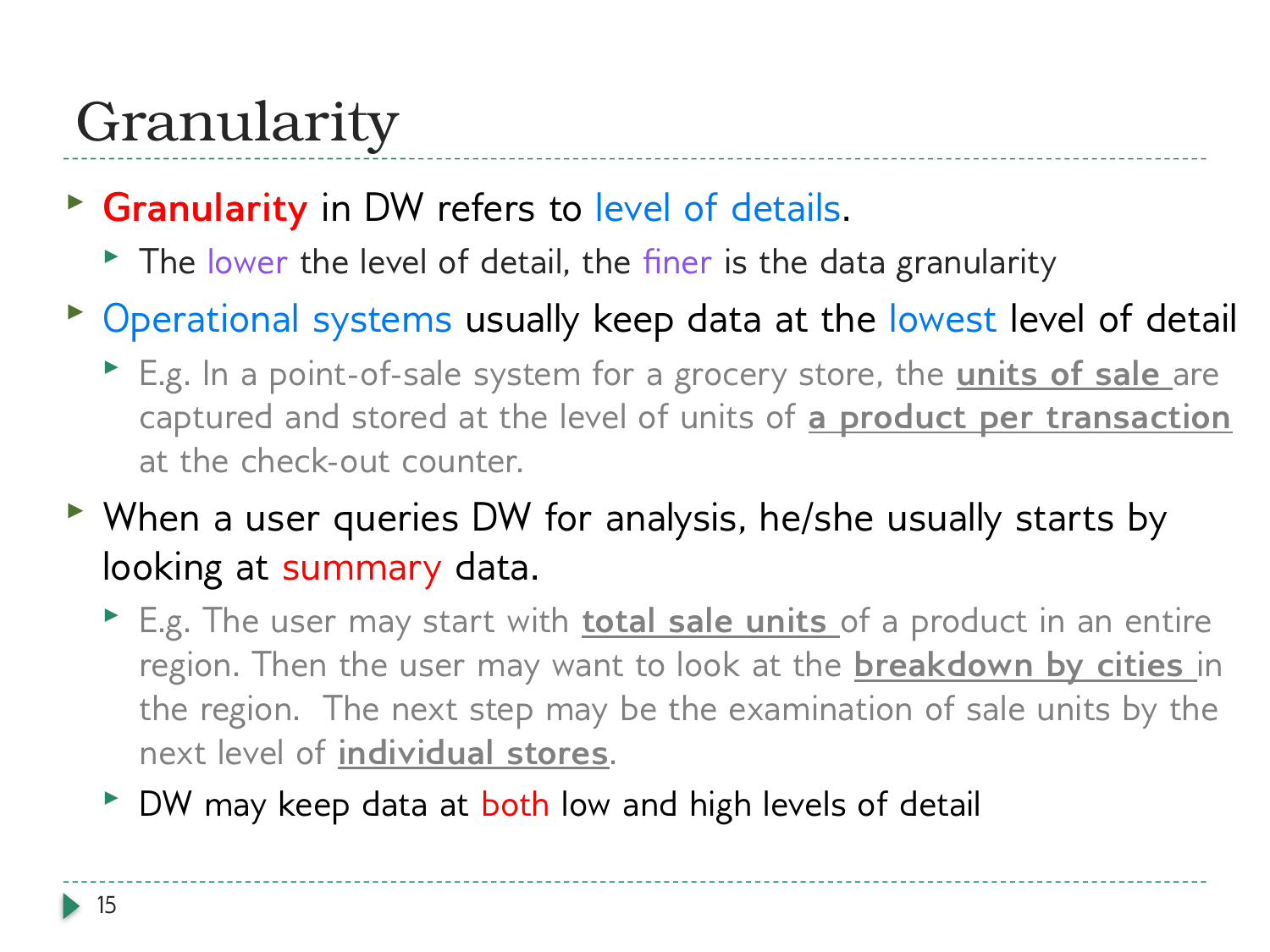

# Granularity
Granularity in DW refers to level of details.
The lower the level of detail, the finer is the data granularity
Operational systems usually keep data at the lowest level of detail
E.g. In a point-of-sale system for a grocery store, the units of sale are captured and stored at the level of units of a product per transaction at the check-out counter.
When a user queries DW for analysis, he/she usually starts by looking at summary data.
E.g. The user may start with total sale units of a product in an entire region. Then the user may want to look at the breakdown by cities in the region.  The next step may be the examination of sale units by the next level of individual stores.
DW may keep data at both low and high levels of detail
15